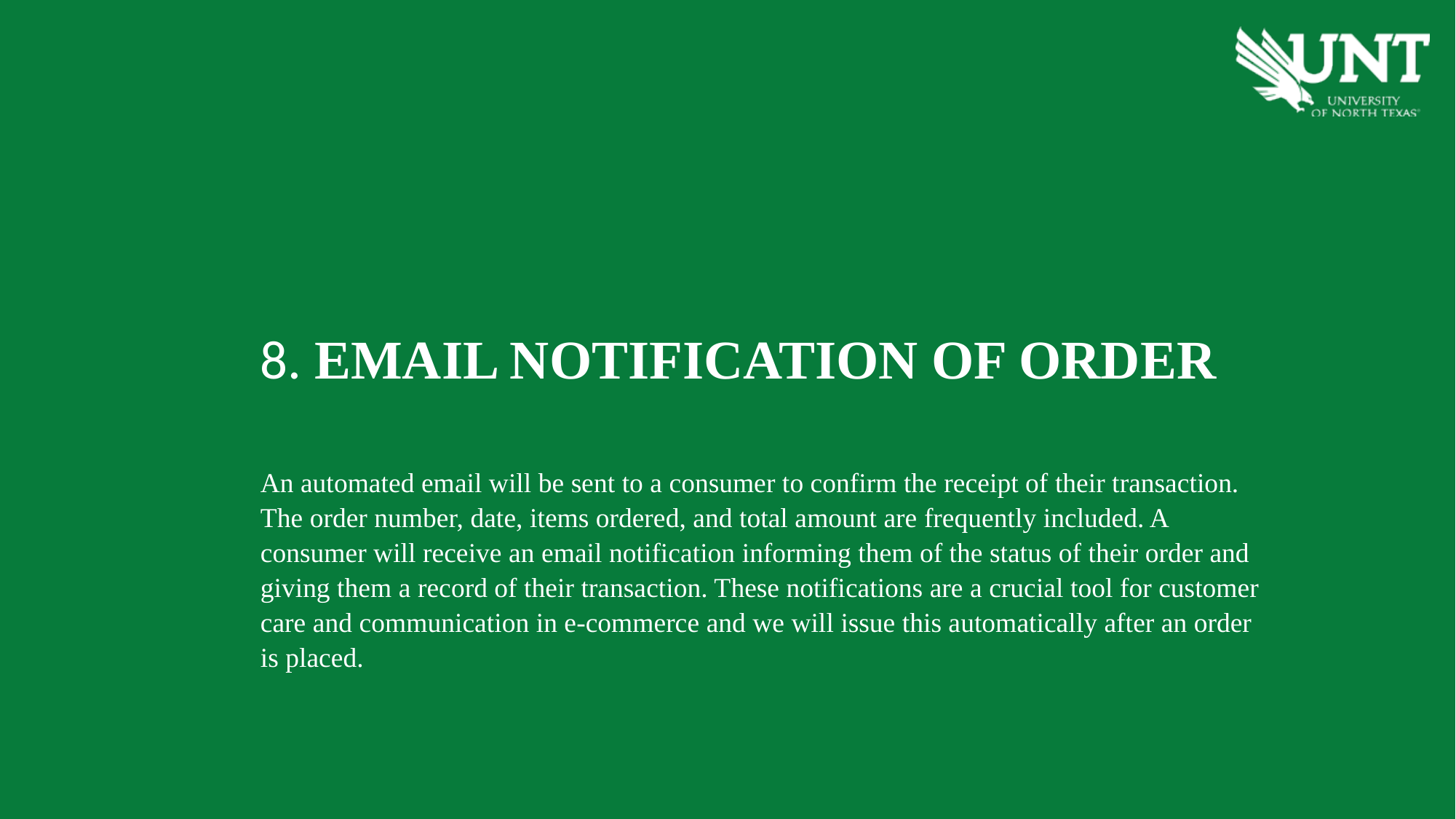

8. EMAIL NOTIFICATION OF ORDER

An automated email will be sent to a consumer to confirm the receipt of their transaction. The order number, date, items ordered, and total amount are frequently included. A consumer will receive an email notification informing them of the status of their order and giving them a record of their transaction. These notifications are a crucial tool for customer care and communication in e-commerce and we will issue this automatically after an order is placed.